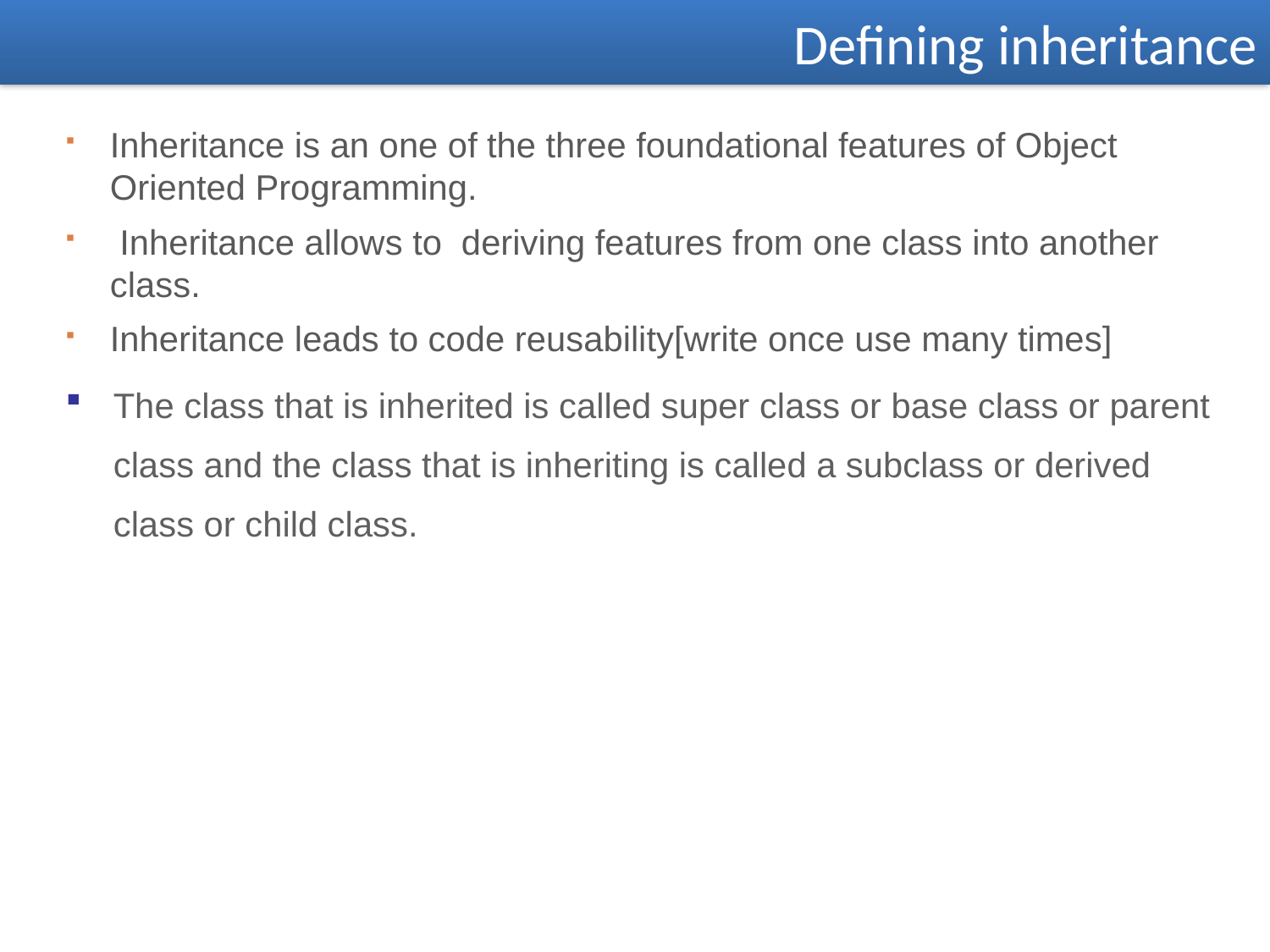

Defining inheritance
Inheritance is an one of the three foundational features of Object Oriented Programming.
 Inheritance allows to  deriving features from one class into another class.
Inheritance leads to code reusability[write once use many times]
The class that is inherited is called super class or base class or parent class and the class that is inheriting is called a subclass or derived class or child class.